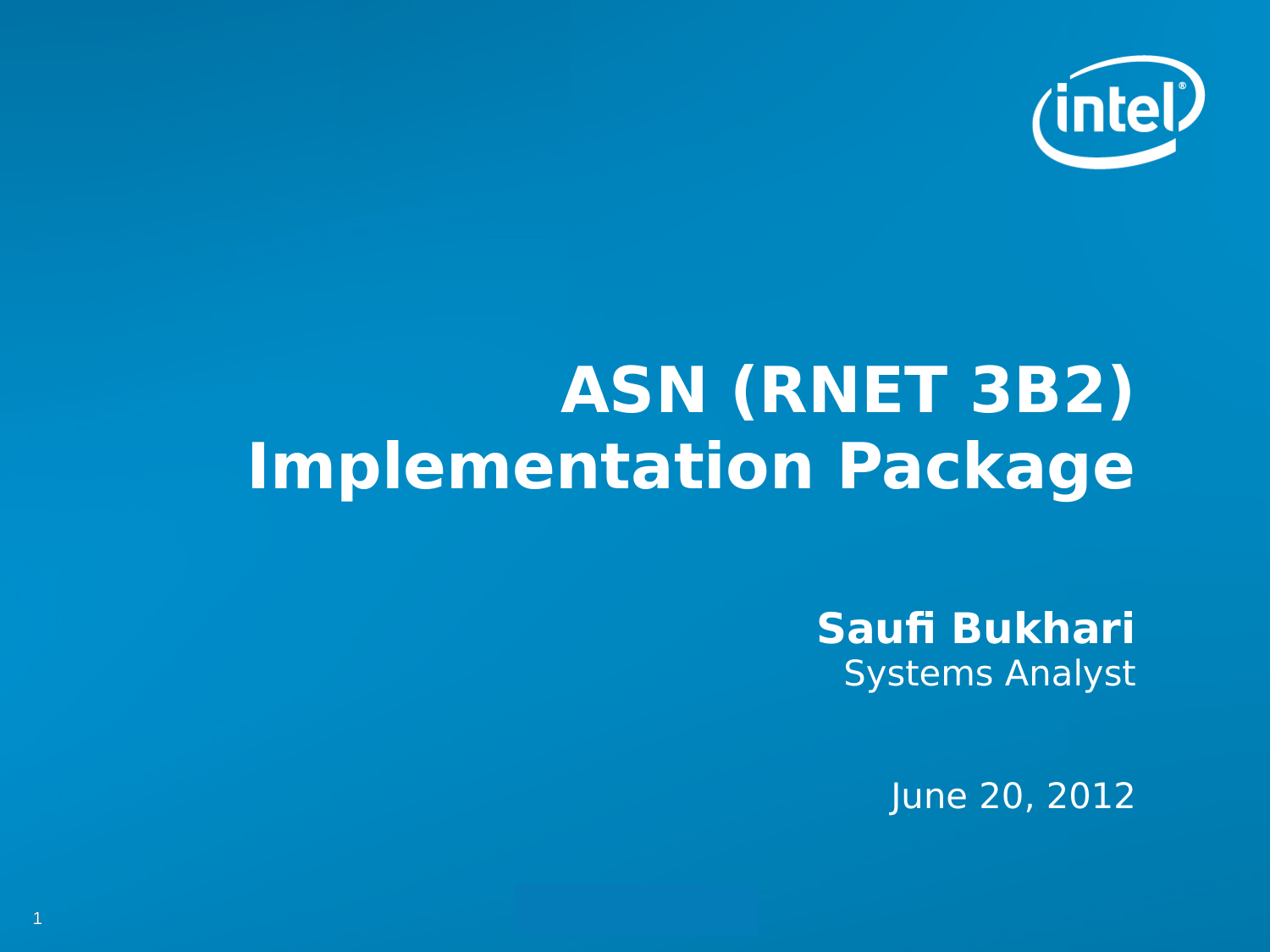

# ASN (RNET 3B2) Implementation Package
Saufi Bukhari
Systems Analyst

June 20, 2012